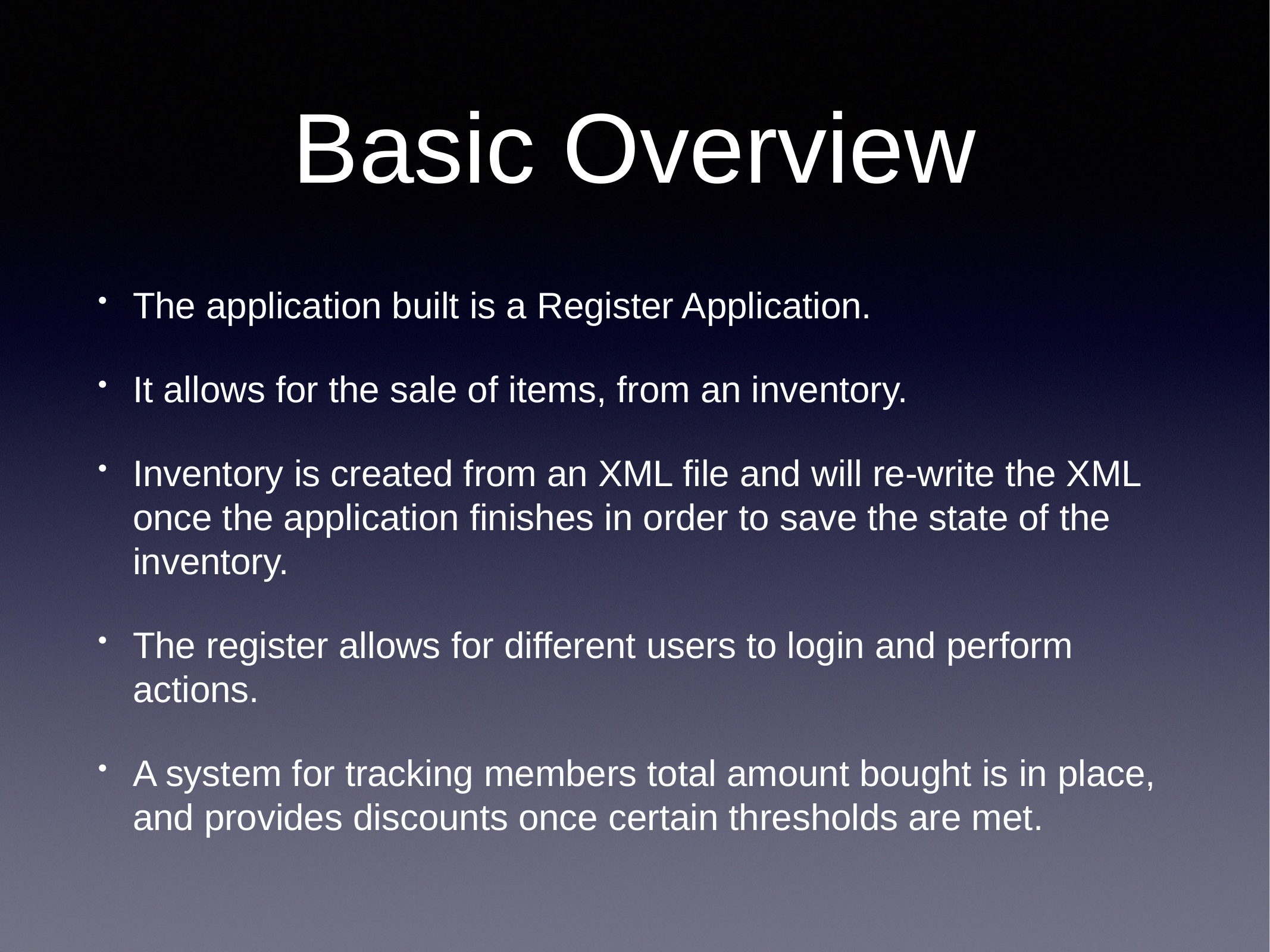

# Basic Overview
The application built is a Register Application.
It allows for the sale of items, from an inventory.
Inventory is created from an XML file and will re-write the XML once the application finishes in order to save the state of the inventory.
The register allows for different users to login and perform actions.
A system for tracking members total amount bought is in place, and provides discounts once certain thresholds are met.